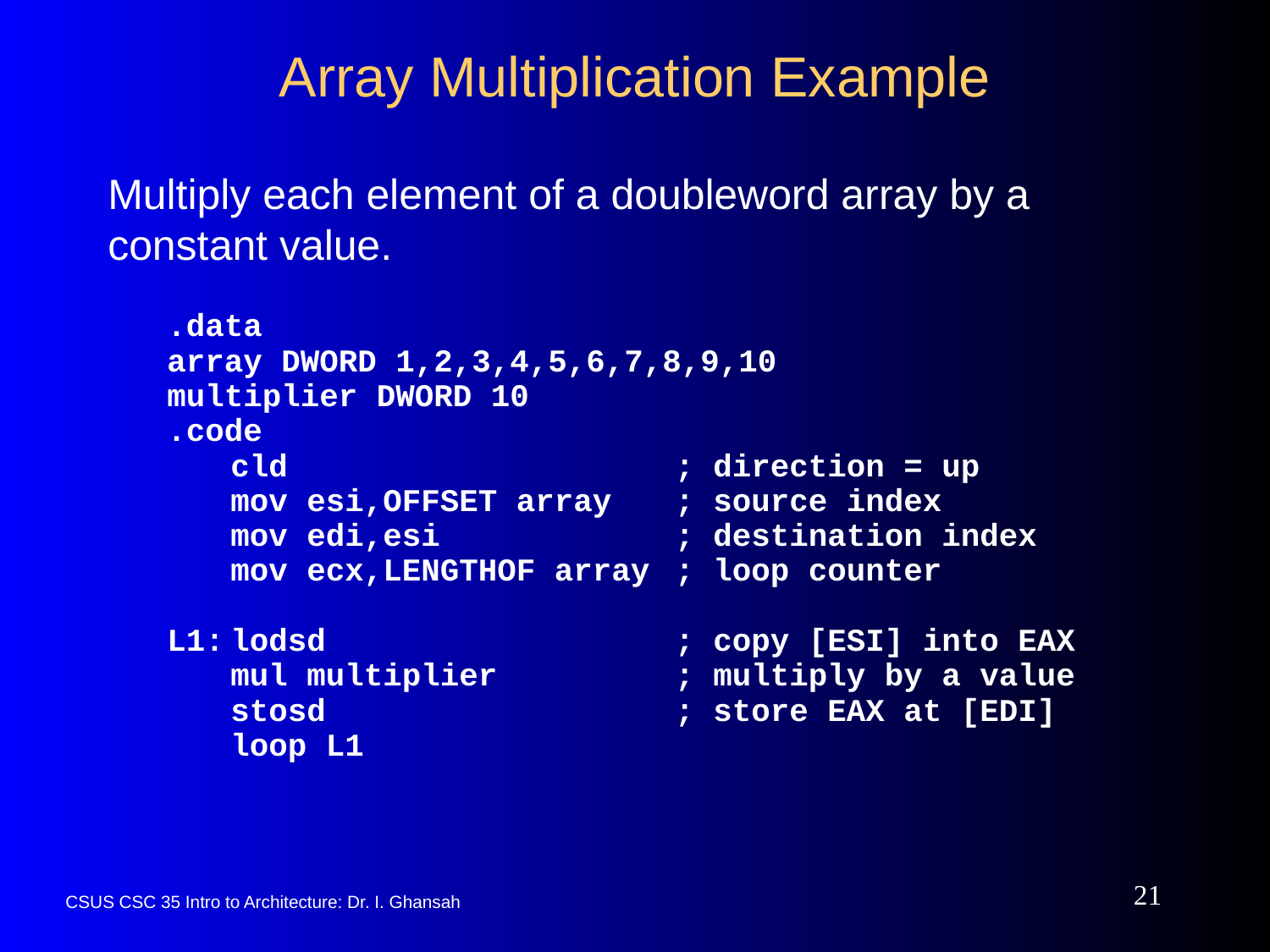

# Array Multiplication Example
Multiply each element of a doubleword array by a constant value.
.data
array DWORD 1,2,3,4,5,6,7,8,9,10
multiplier DWORD 10
.code
	cld 		; direction = up
	mov esi,OFFSET array  		; source index
	mov edi,esi		; destination index
	mov ecx,LENGTHOF array		; loop counter

L1:	lodsd                  	; copy [ESI] into EAX
	mul multiplier		; multiply by a value
	stosd                  		; store EAX at [EDI]
	loop L1
21
CSUS CSC 35 Intro to Architecture: Dr. I. Ghansah